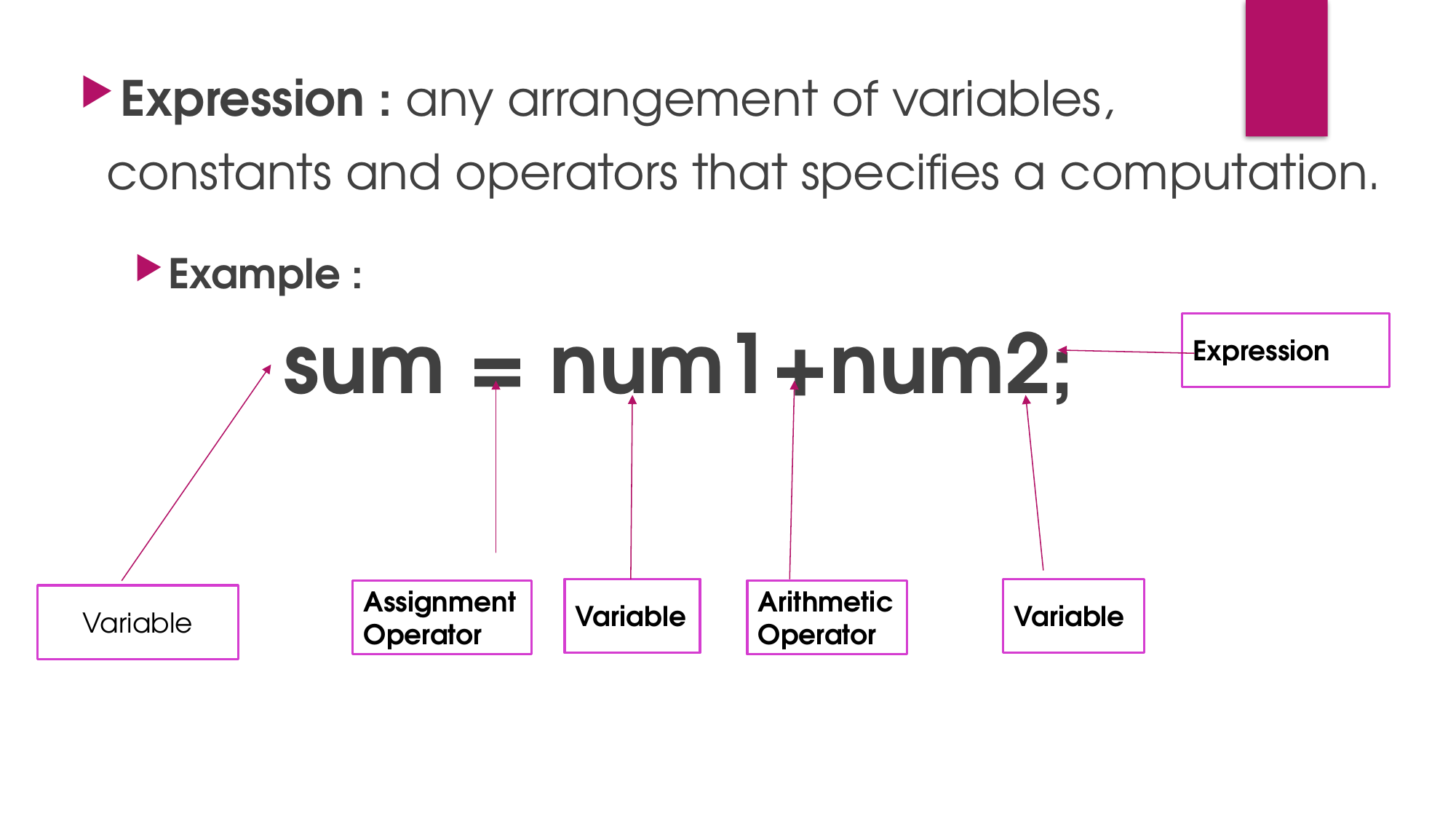

Expression : any arrangement of variables,
  constants and operators that specifies a computation.
Example :
             sum = num1+num2;

Expression
Variable
Variable
Assignment Operator
Arithmetic Operator
Variable